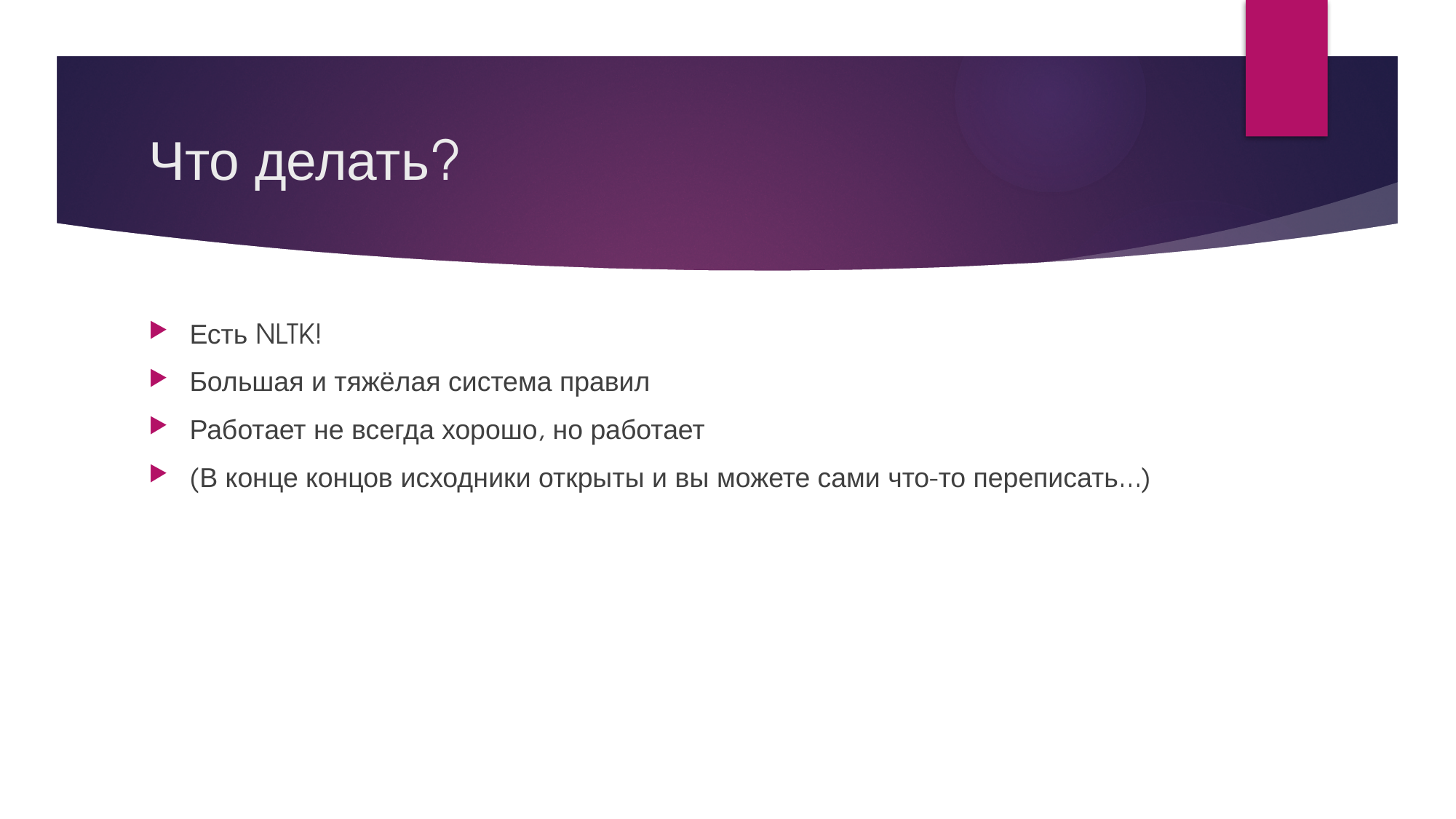

# Что делать?
Есть NLTK!
Большая и тяжёлая система правил
Работает не всегда хорошо, но работает
(В конце концов исходники открыты и вы можете сами что-то переписать…)